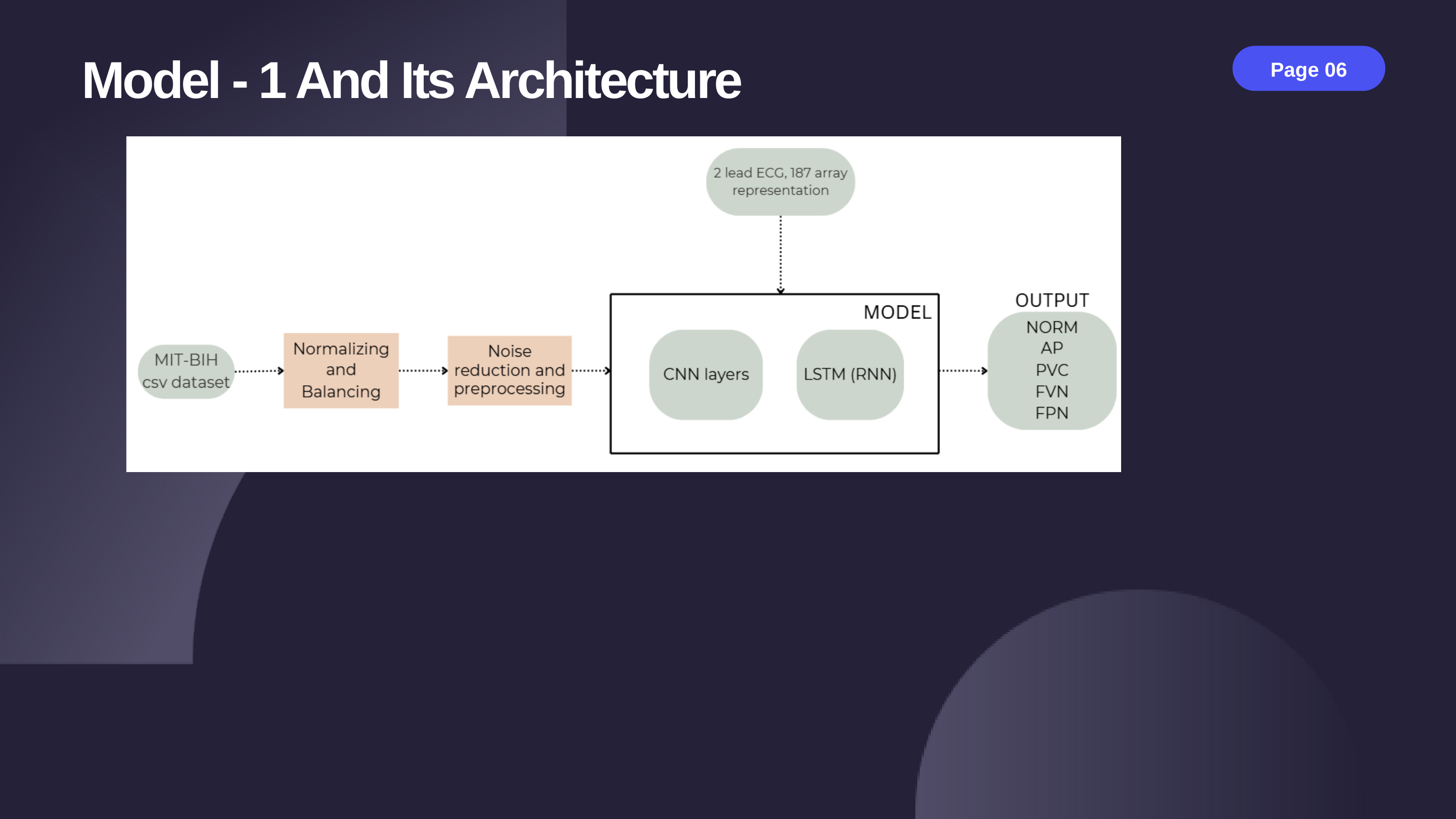

Model - 1 And Its Architecture
Page 06